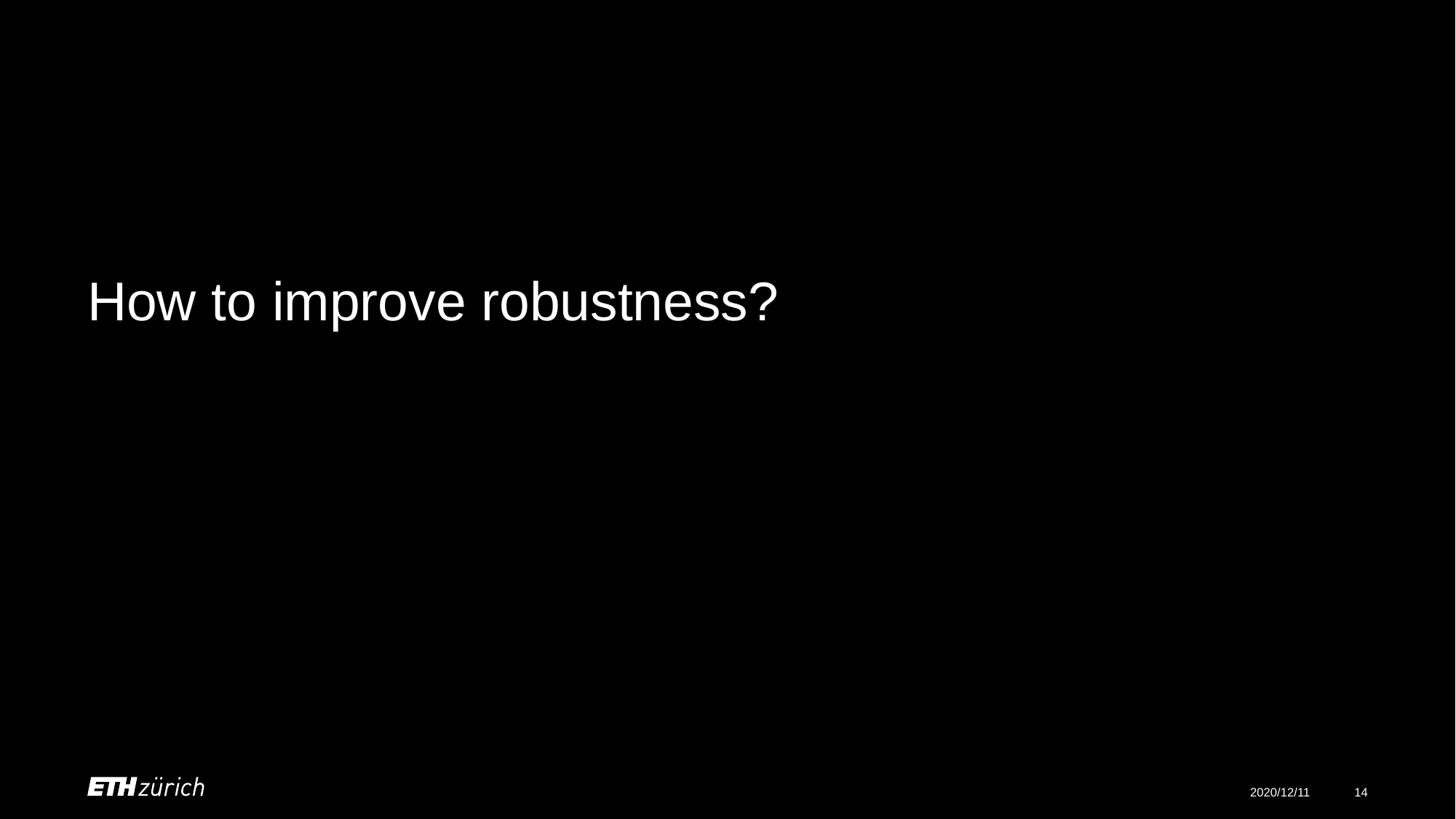

# How to improve robustness?
2020/12/11
14